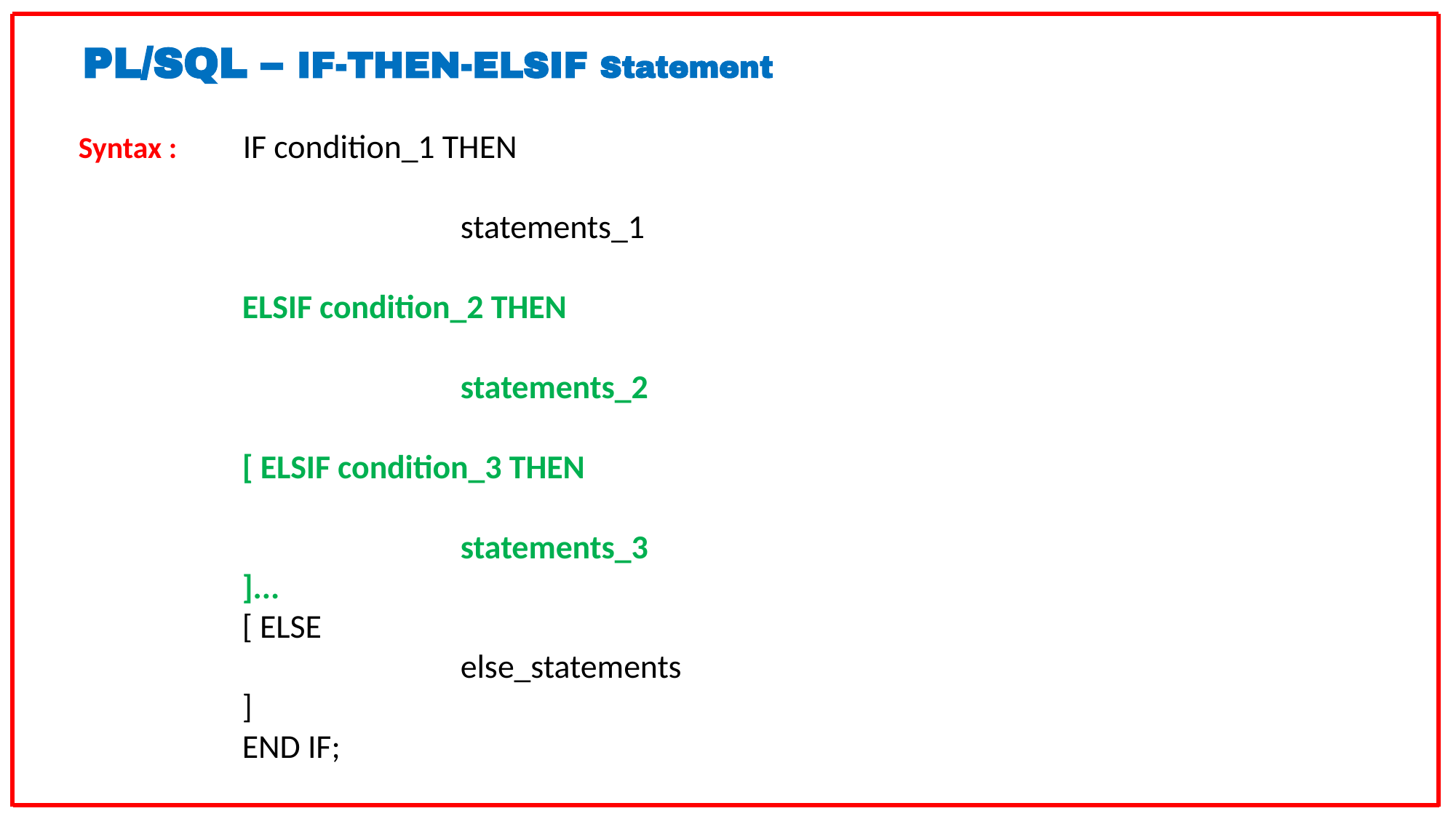

PL/SQL – IF-THEN-ELSIF Statement
Syntax :	        IF condition_1 THEN

	  	statements_1

ELSIF condition_2 THEN

  		statements_2

[ ELSIF condition_3 THEN

    		statements_3
]...
[ ELSE
    		else_statements
]
END IF;